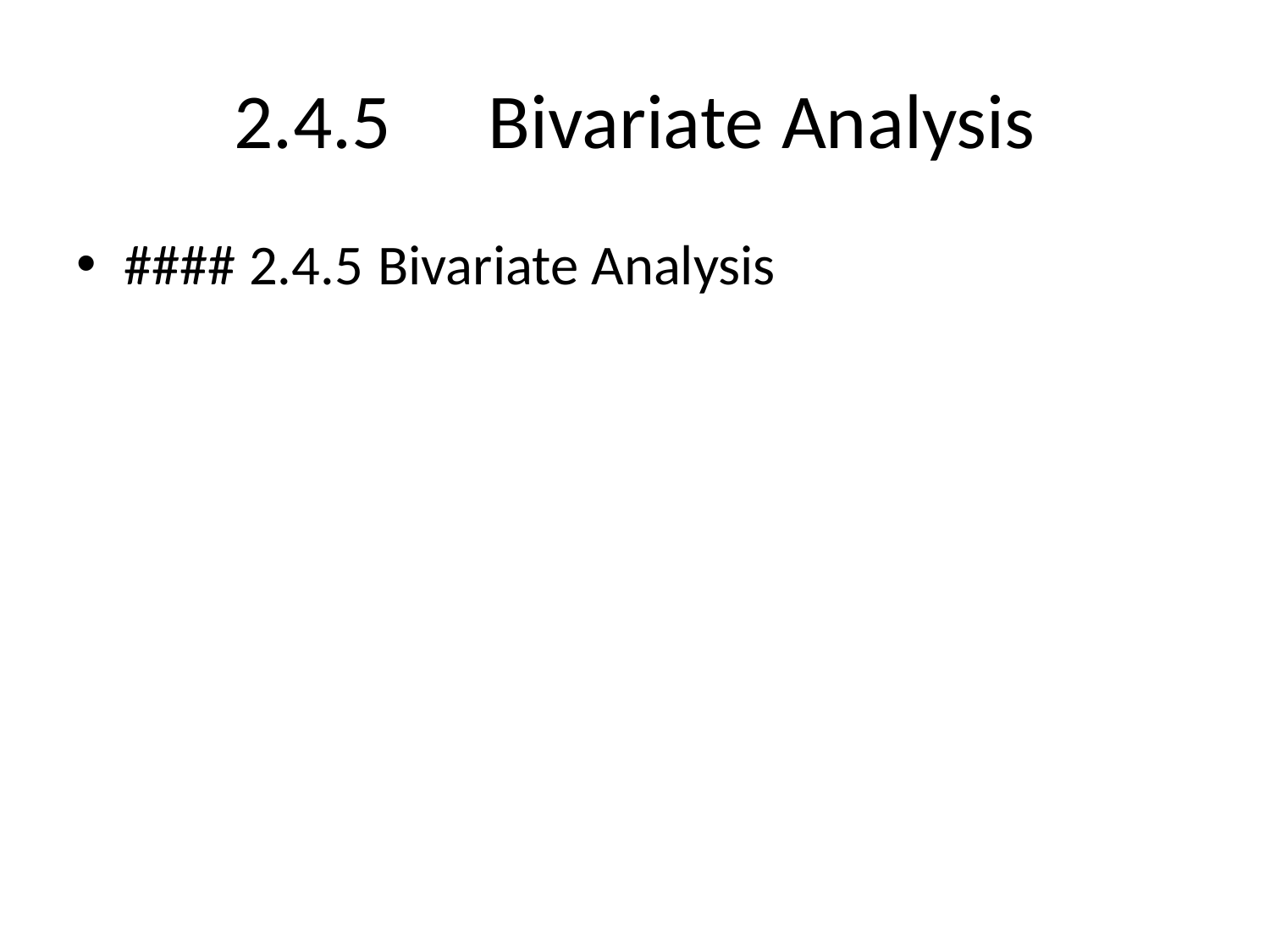

# 2.4.5	Bivariate Analysis
#### 2.4.5	Bivariate Analysis